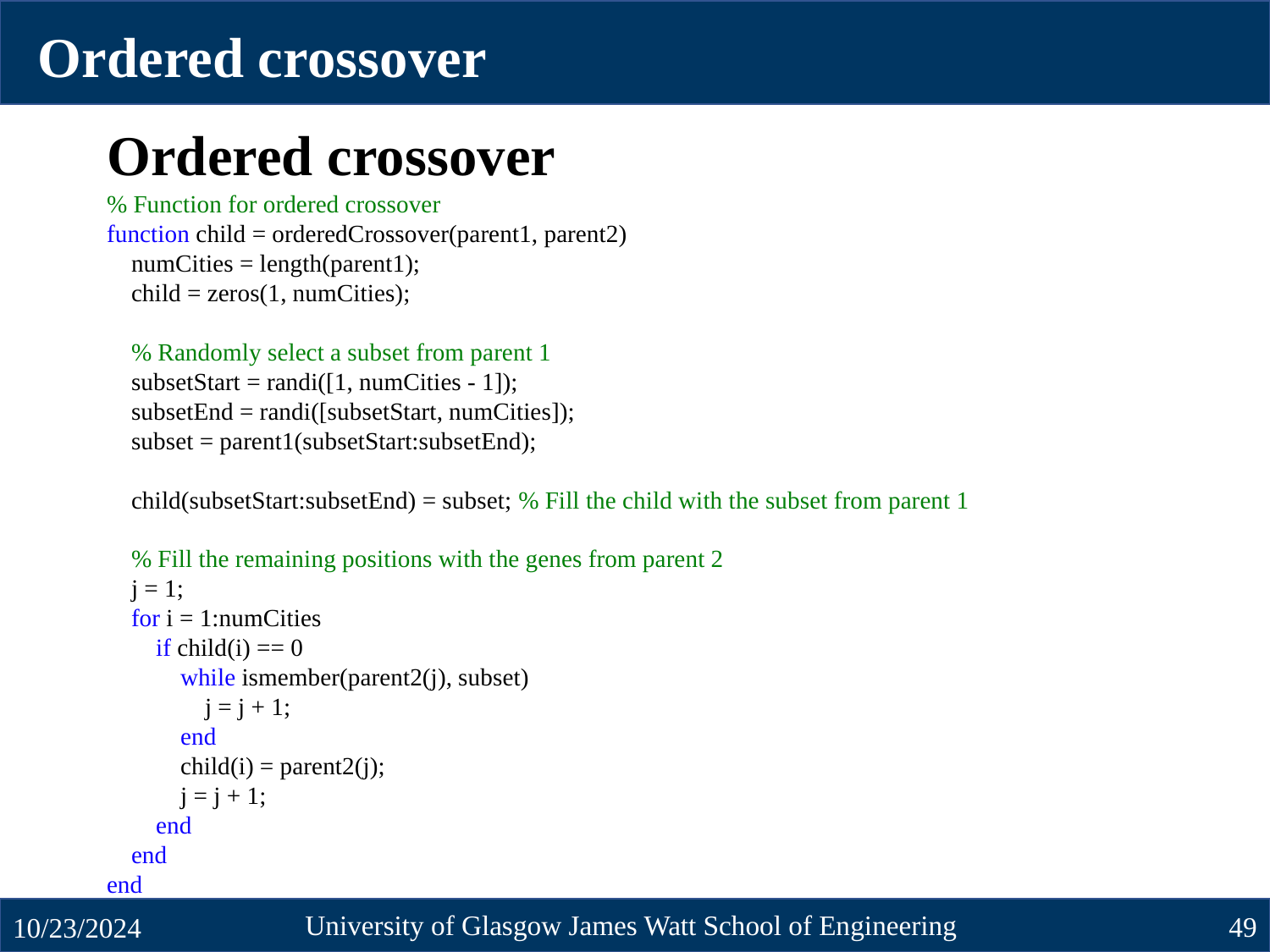

Ordered crossover
Ordered crossover
% Function for ordered crossover
function child = orderedCrossover(parent1, parent2)
    numCities = length(parent1);
    child = zeros(1, numCities);

    % Randomly select a subset from parent 1
    subsetStart = randi([1, numCities - 1]);
    subsetEnd = randi([subsetStart, numCities]);
    subset = parent1(subsetStart:subsetEnd);

    child(subsetStart:subsetEnd) = subset; % Fill the child with the subset from parent 1

    % Fill the remaining positions with the genes from parent 2
    j = 1;
    for i = 1:numCities
        if child(i) == 0
            while ismember(parent2(j), subset)
                j = j + 1;
            end
            child(i) = parent2(j);
            j = j + 1;
        end
    end
end
University of Glasgow James Watt School of Engineering
49
10/23/2024